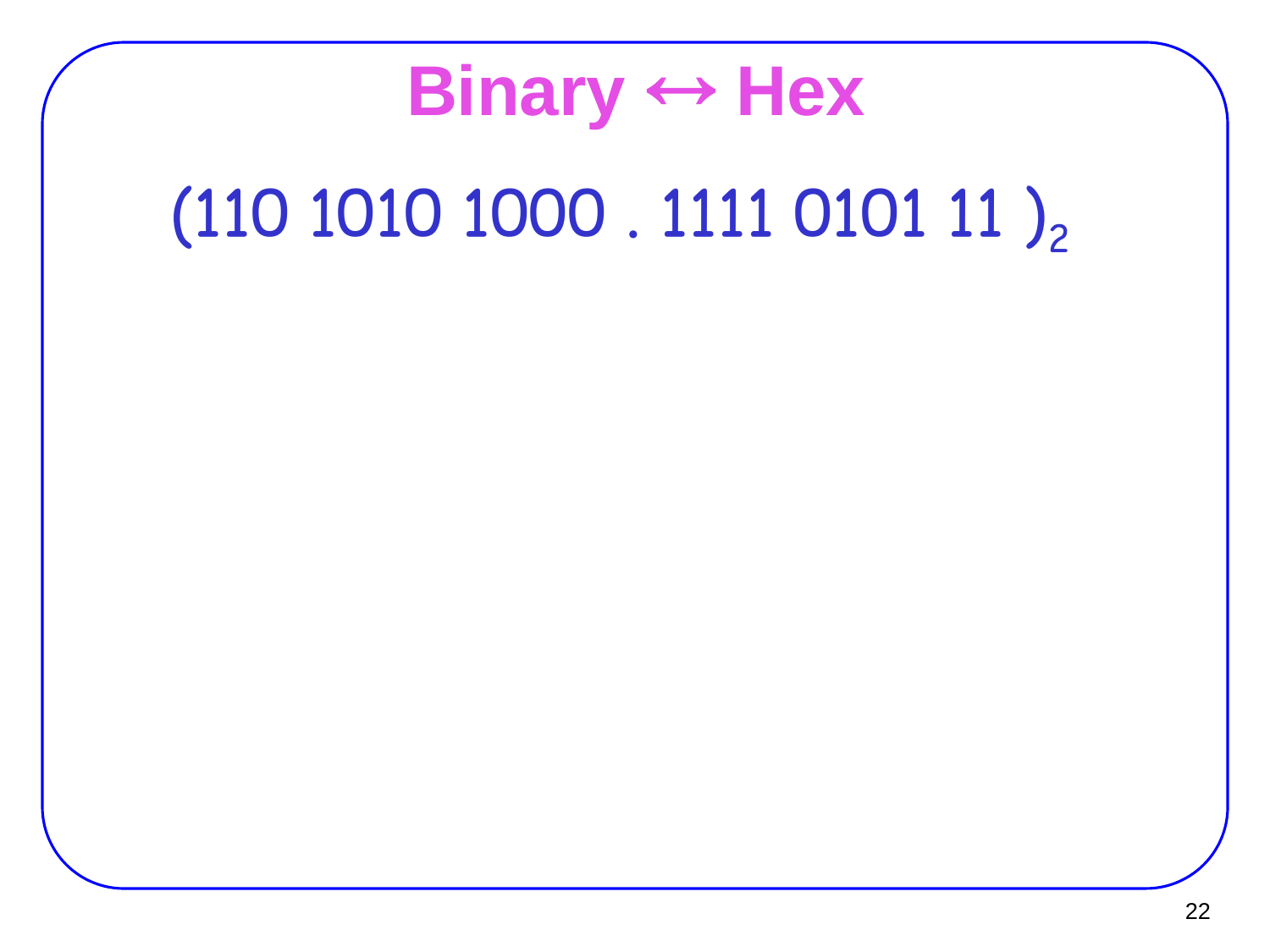

# Binary ↔ Hex
(110 1010 1000 . 1111 0101 11 )2
22